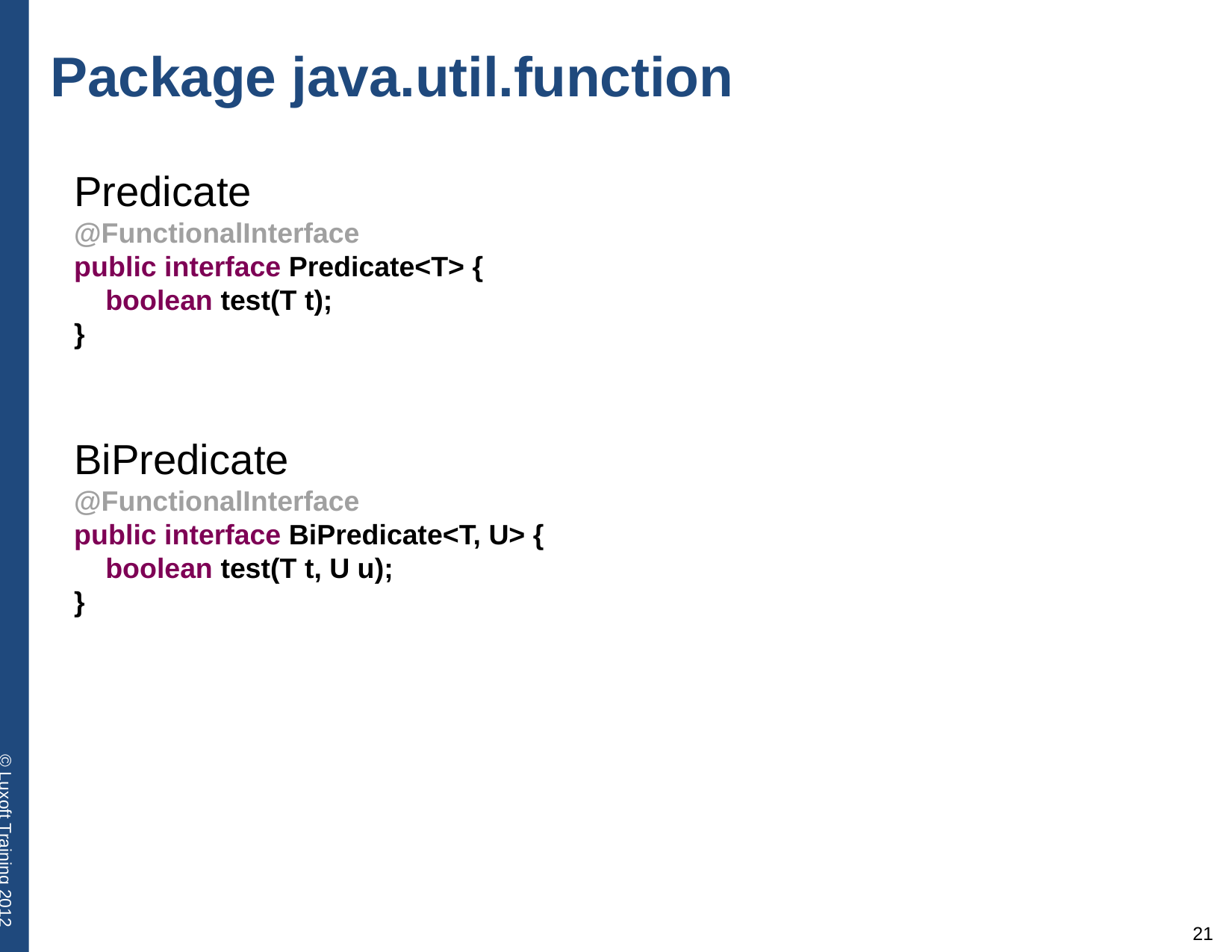

# Package java.util.function
Predicate
@FunctionalInterface
public interface Predicate<T> {
    boolean test(T t);
}

BiPredicate
@FunctionalInterface
public interface BiPredicate<T, U> {
    boolean test(T t, U u);
}